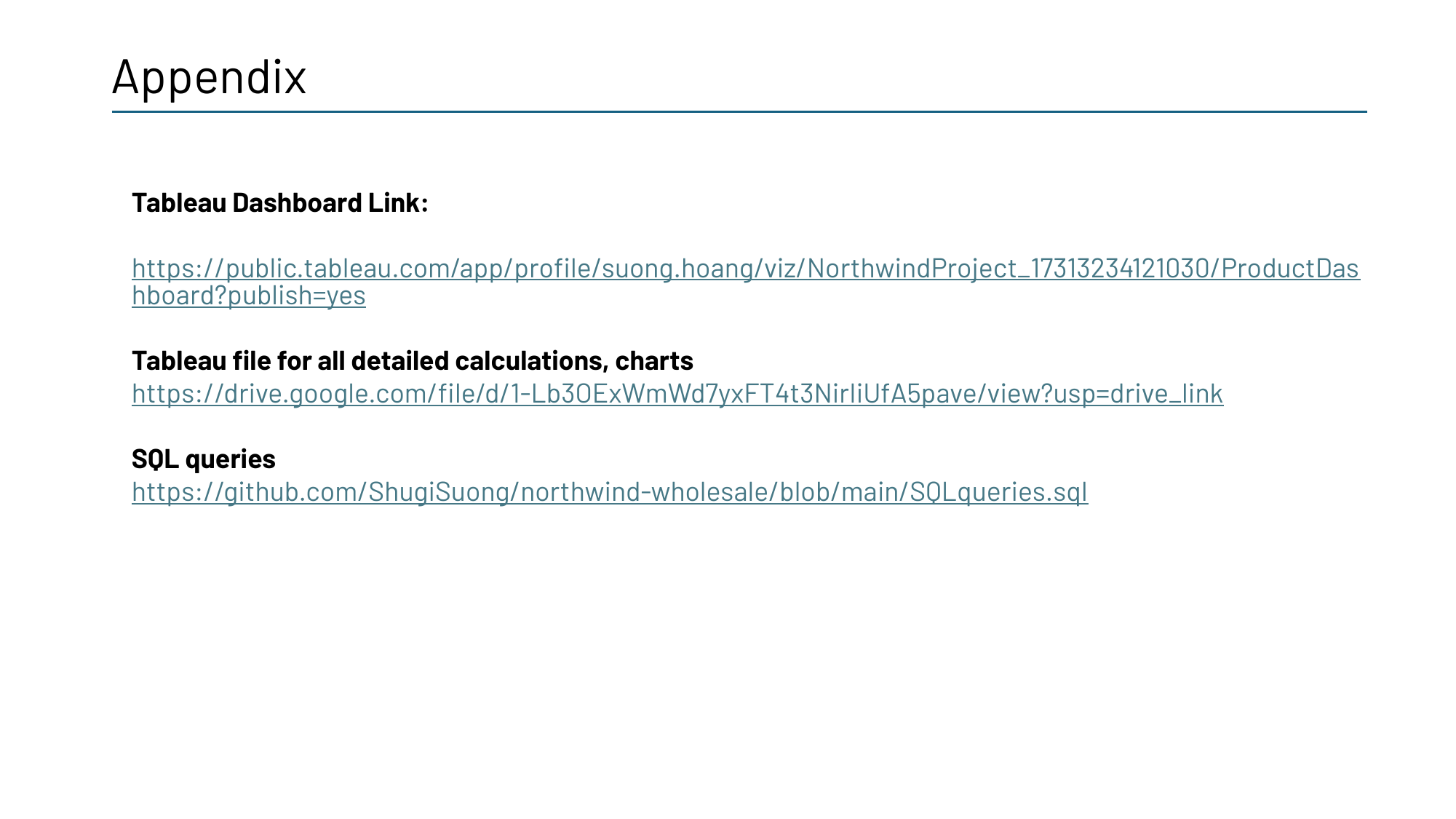

# Appendix

Tableau Dashboard Link:

https://public.tableau.com/app/profile/suong.hoang/viz/NorthwindProject_17313234121030/ProductDashboard?publish=yes

Tableau file for all detailed calculations, charts
https://drive.google.com/file/d/1-Lb3OExWmWd7yxFT4t3NirIiUfA5pave/view?usp=drive_link

SQL queries
https://github.com/ShugiSuong/northwind-wholesale/blob/main/SQLqueries.sql